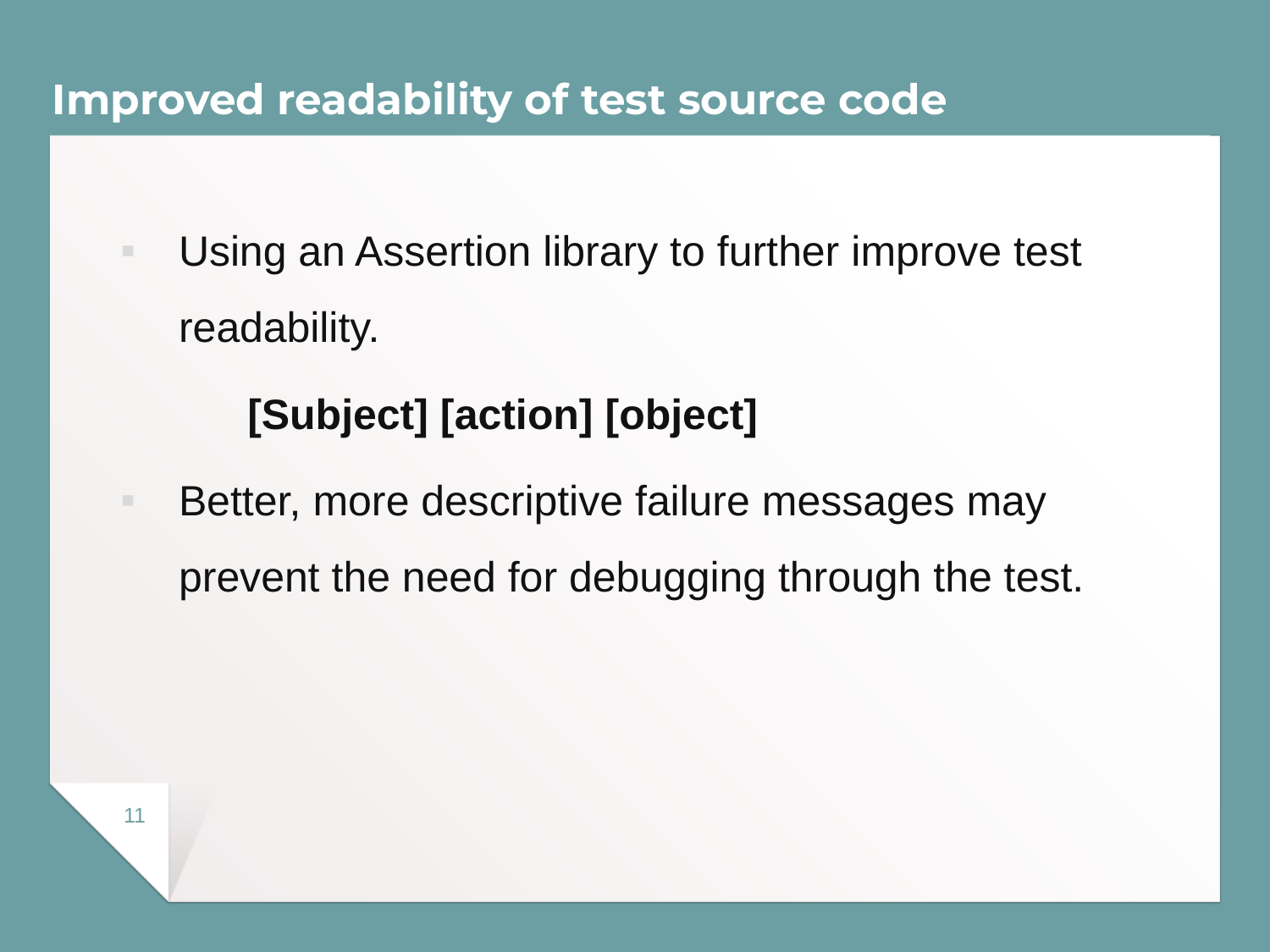

# Improved readability of test source code
Using an Assertion library to further improve test readability.
	[Subject] [action] [object]
Better, more descriptive failure messages may prevent the need for debugging through the test.

11